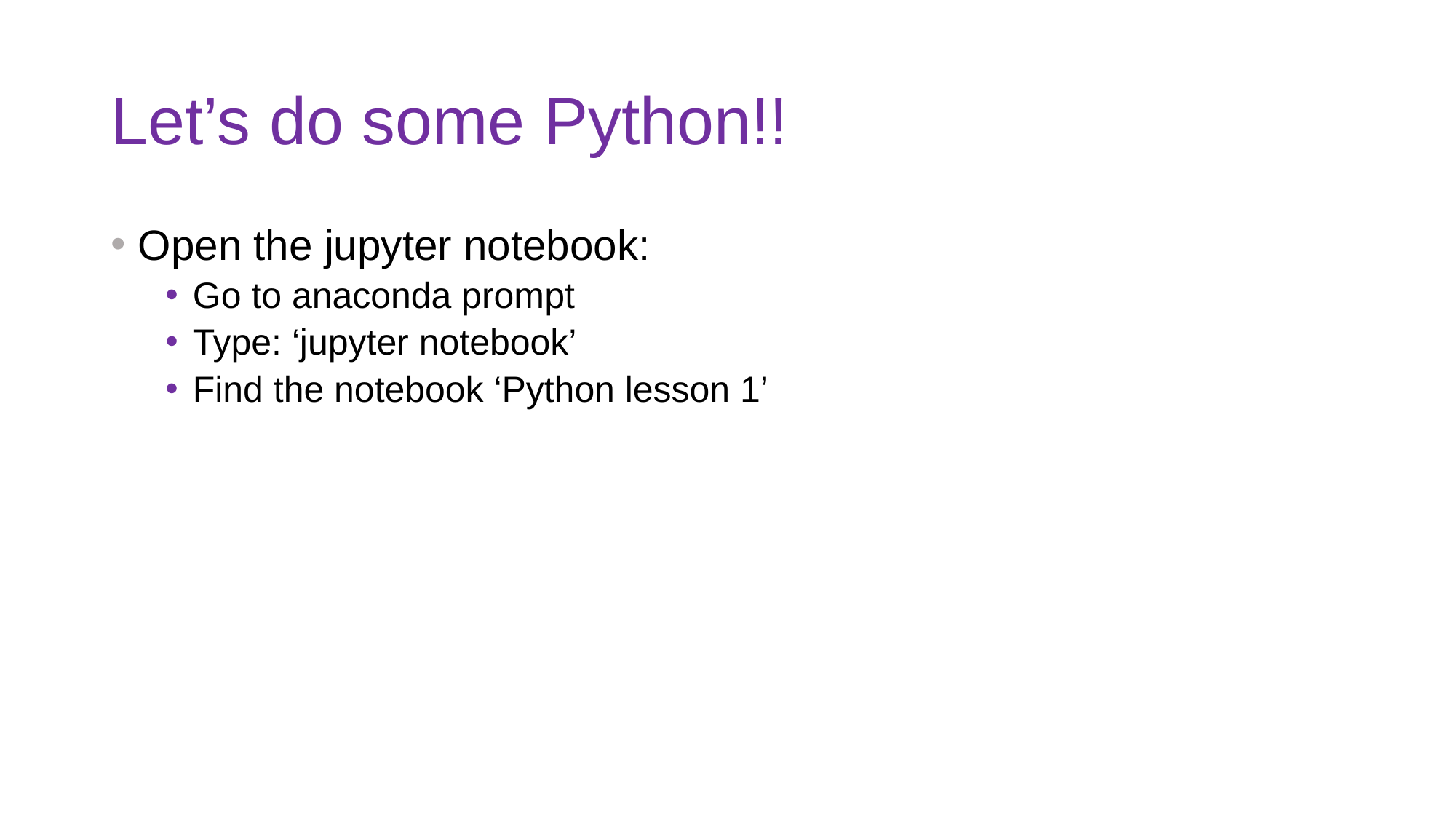

# Let’s do some Python!!
Open the jupyter notebook:
Go to anaconda prompt
Type: ‘jupyter notebook’
Find the notebook ‘Python lesson 1’